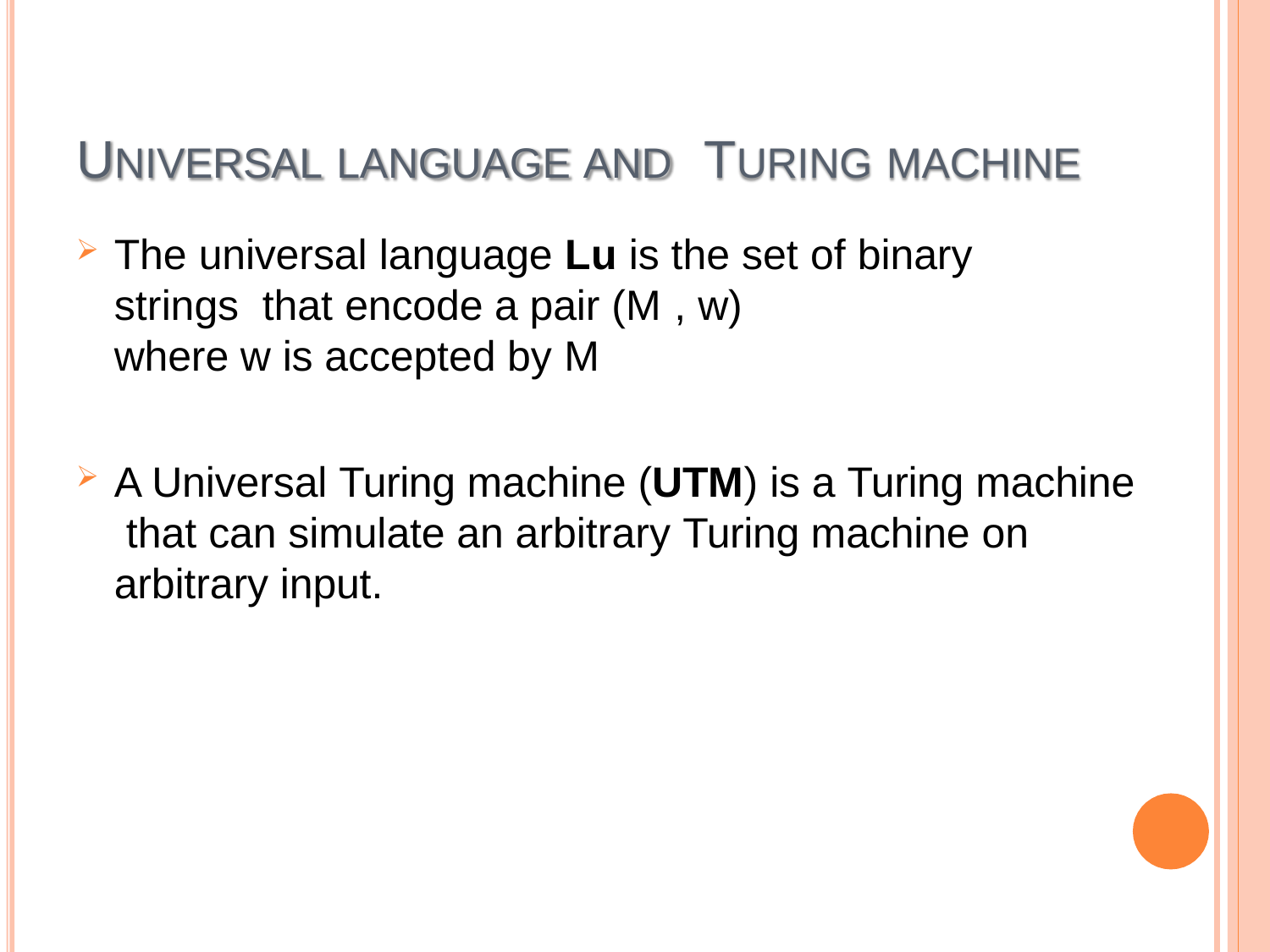

# UNIVERSAL LANGUAGE AND	TURING MACHINE
The universal language Lu is the set of binary	strings  that encode a pair (M , w)	where w is accepted by M

A Universal Turing machine (UTM) is a Turing machine  that can simulate an arbitrary Turing machine on  arbitrary input.